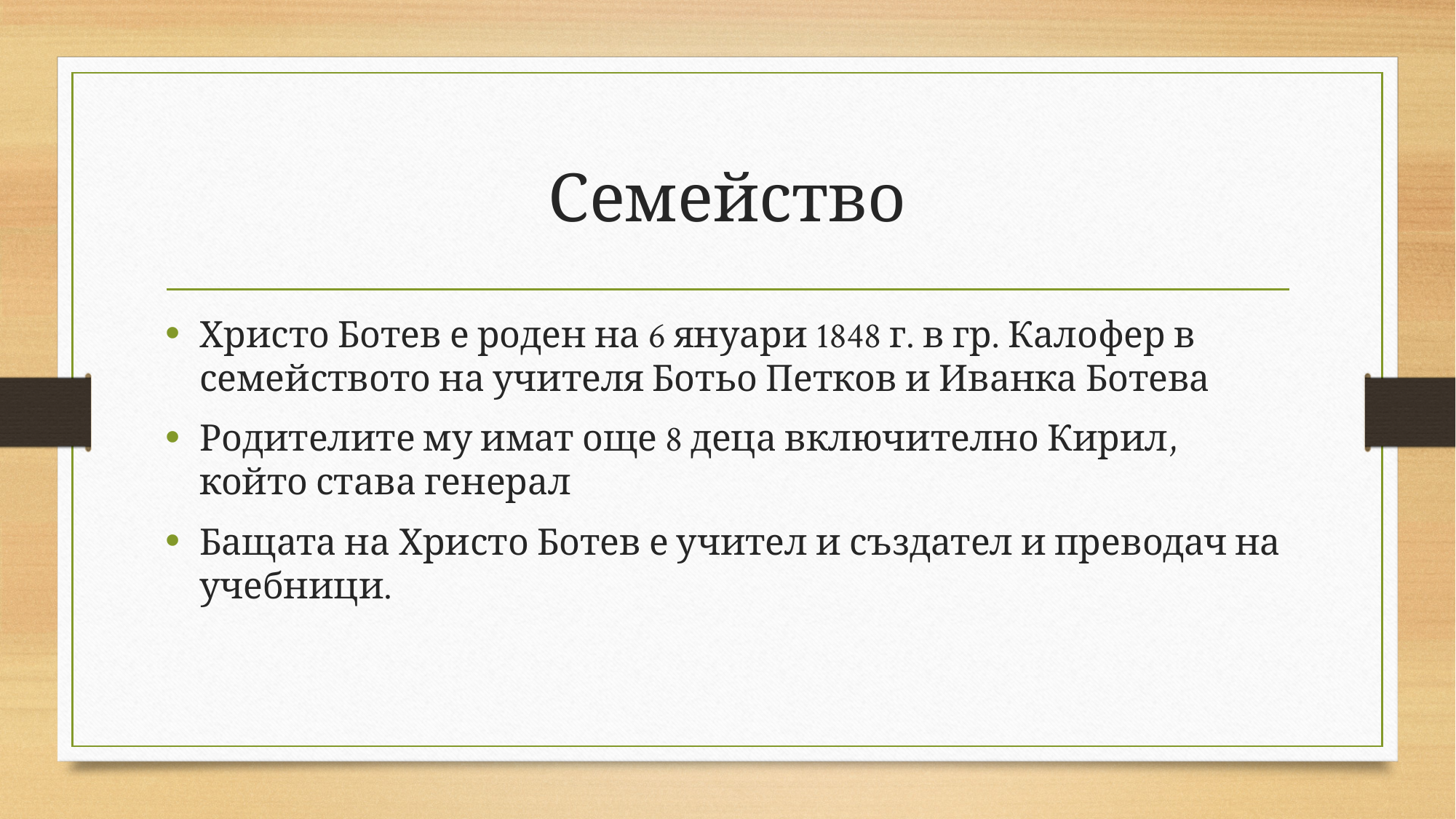

# Семейство
Христо Ботев е роден на 6 януари 1848 г. в гр. Калофер в семейството на учителя Ботьо Петков и Иванка Ботева
Родителите му имат още 8 деца включително Кирил, който става генерал
Бащата на Христо Ботев е учител и създател и преводач на учебници.